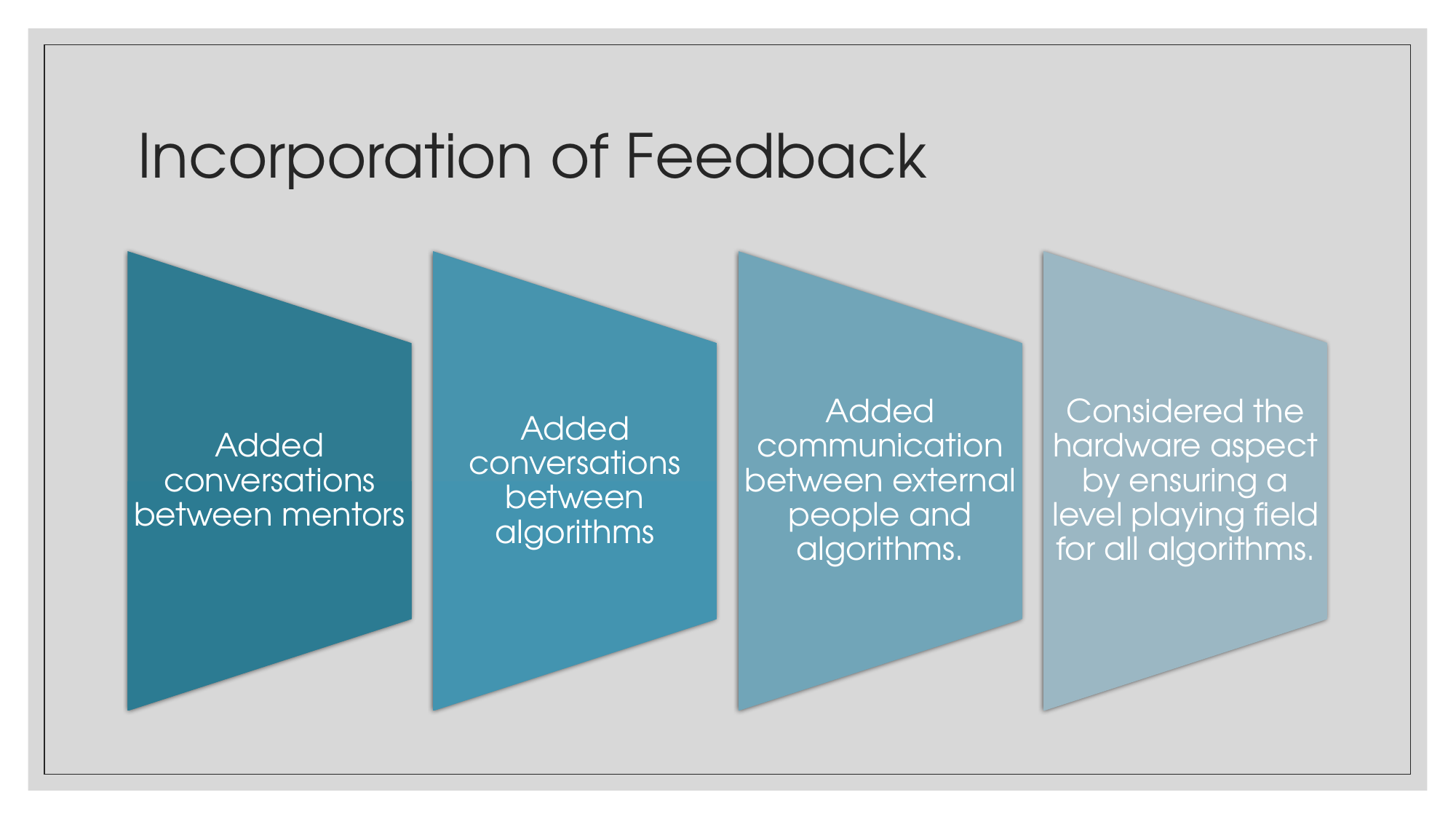

# Incorporation of Feedback
Added conversations between mentors
Added conversations between algorithms
Added communication between external people and algorithms.
Considered the hardware aspect by ensuring a level playing field for all algorithms.